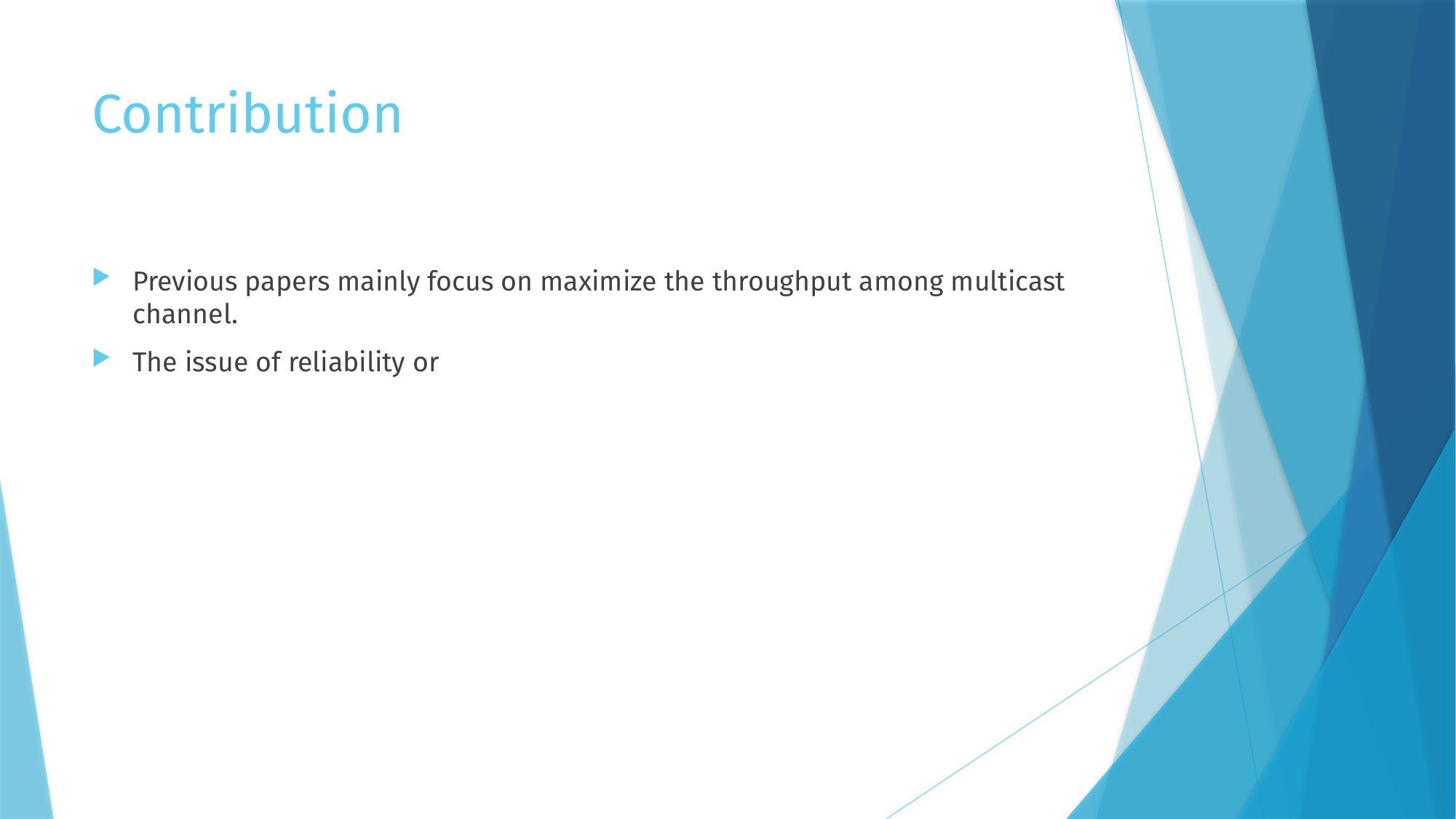

# Contribution
Previous papers mainly focus on maximize the throughput among multicast channel.
The issue of reliability or